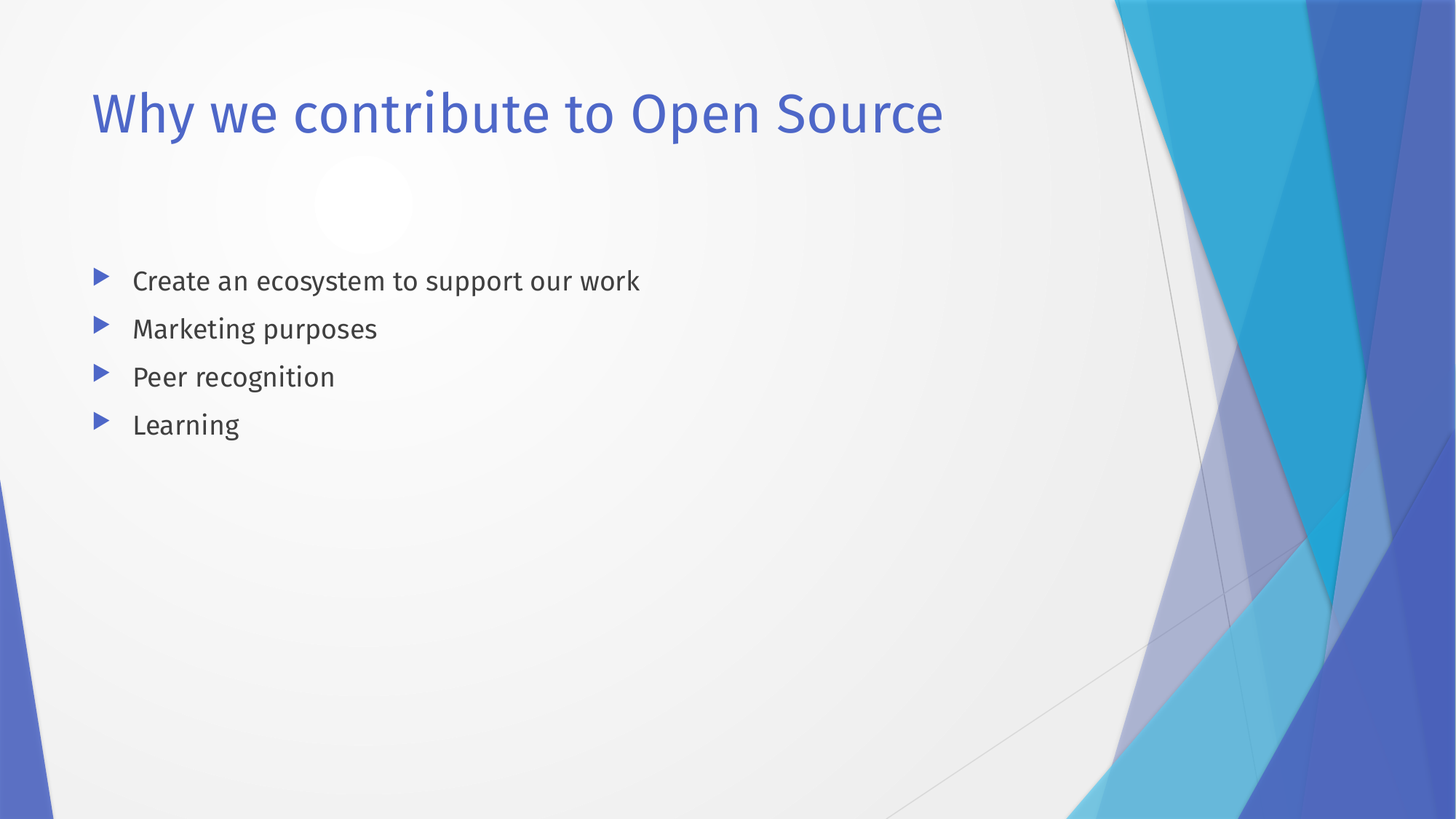

# Why we contribute to Open Source
Create an ecosystem to support our work
Marketing purposes
Peer recognition
Learning